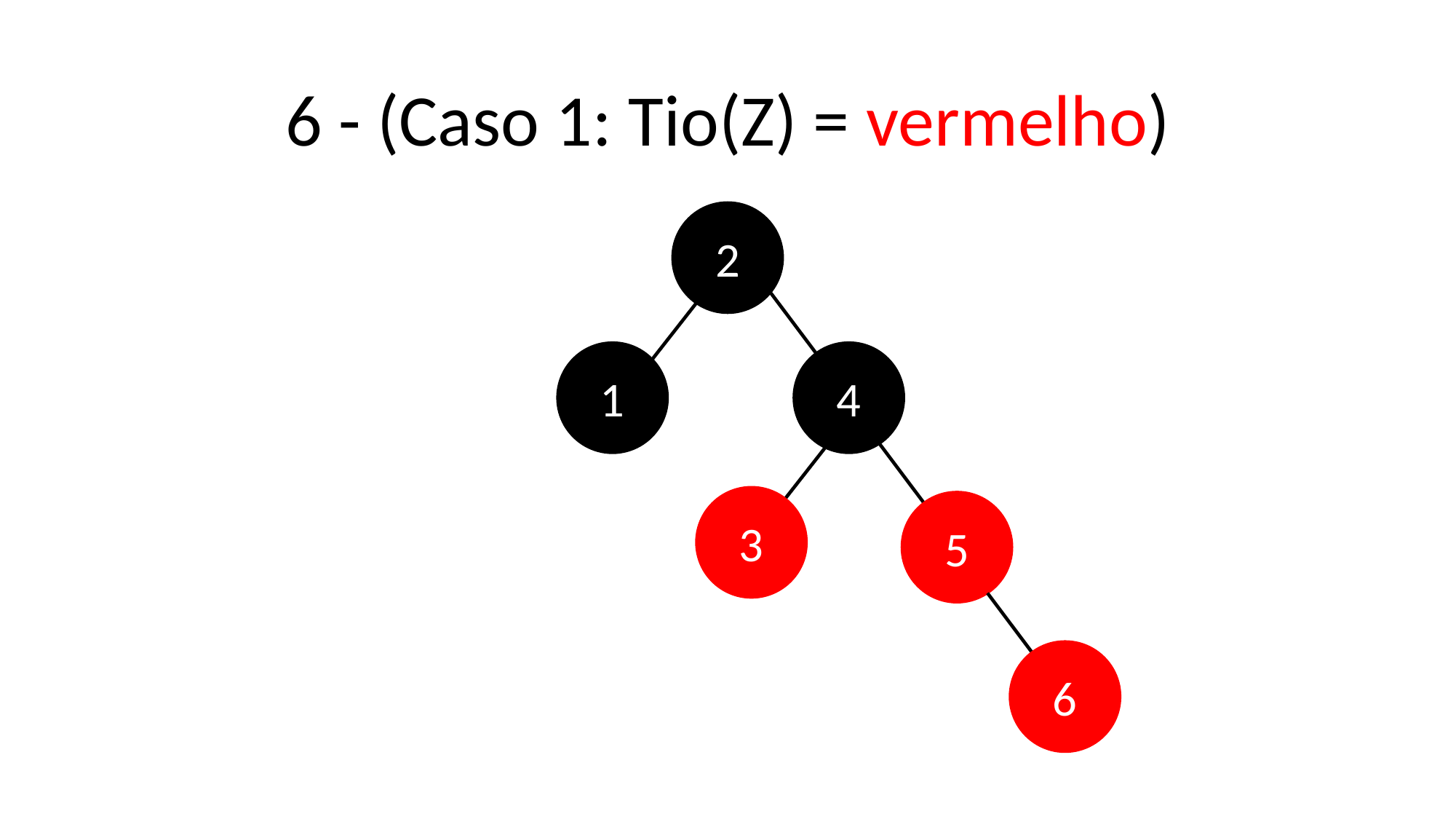

# 6 - (Caso 1: Tio(Z) = vermelho)
2
1
4
3
5
6